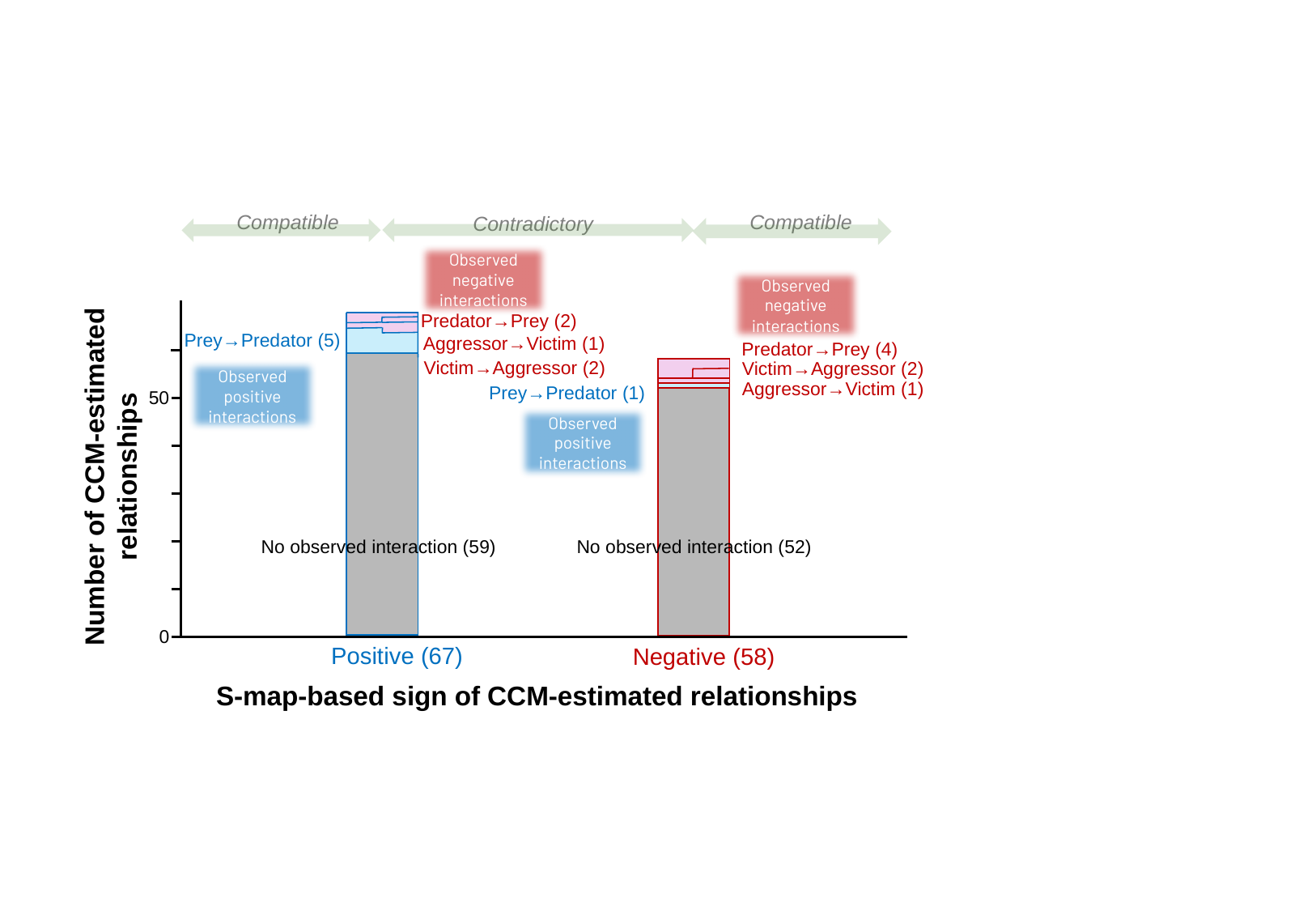

Compatible
Compatible
Contradictory

Observed negative interactions
Observed negative interactions
Predator→Prey (2)

Prey→Predator (5)

Aggressor→Victim (1)

Predator→Prey (4)

Victim→Aggressor (2)
Victim→Aggressor (2)

Observed positive interactions
Aggressor→Victim (1)
Prey→Predator (1)

50

Observed positive interactions
Number of CCM-estimated
relationships
No observed interaction (59)
No observed interaction (52)
0
Positive (67)
Negative (58)
S-map-based sign of CCM-estimated relationships